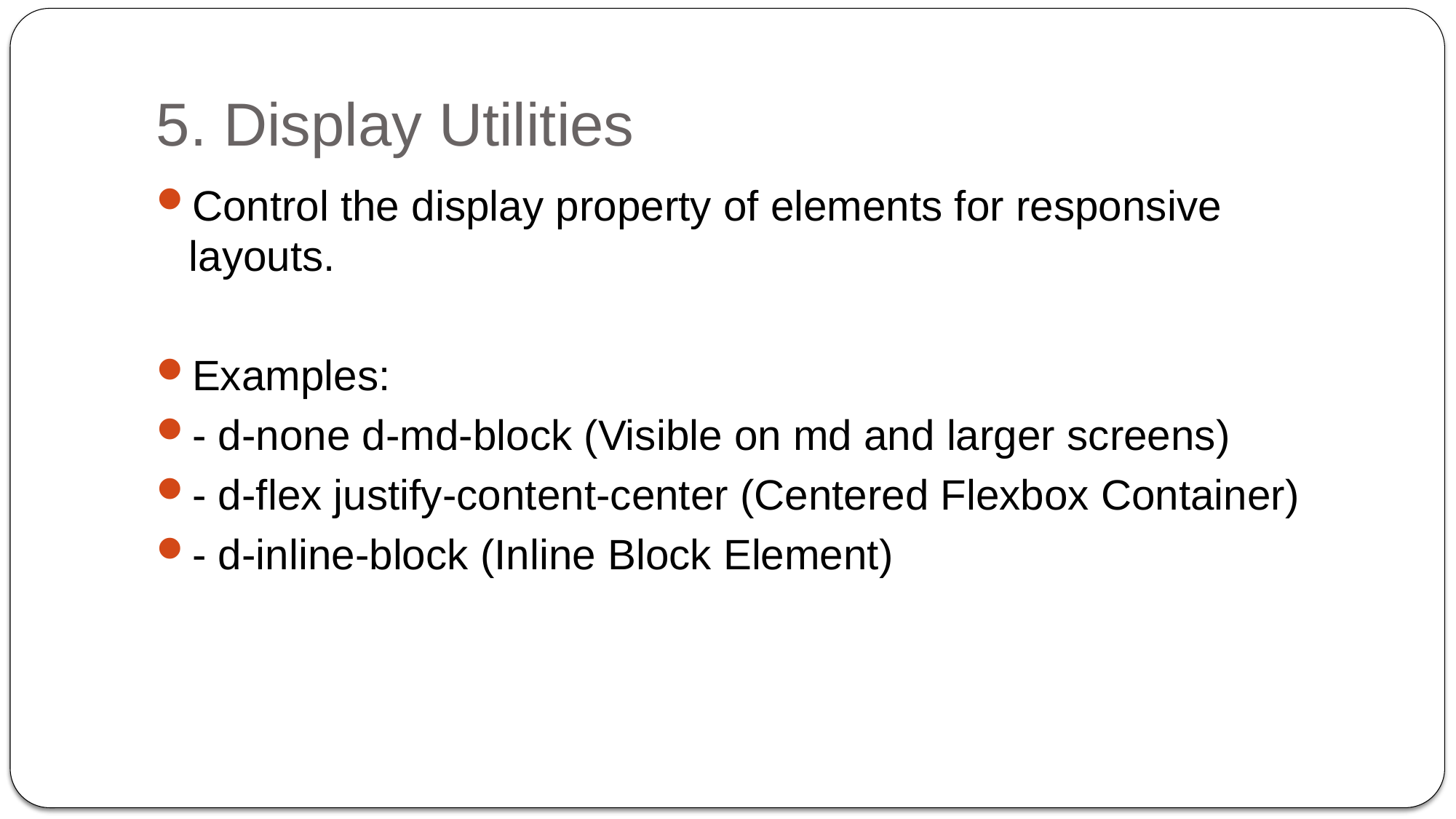

# 5. Display Utilities
Control the display property of elements for responsive layouts.

Examples:
- d-none d-md-block (Visible on md and larger screens)
- d-flex justify-content-center (Centered Flexbox Container)
- d-inline-block (Inline Block Element)